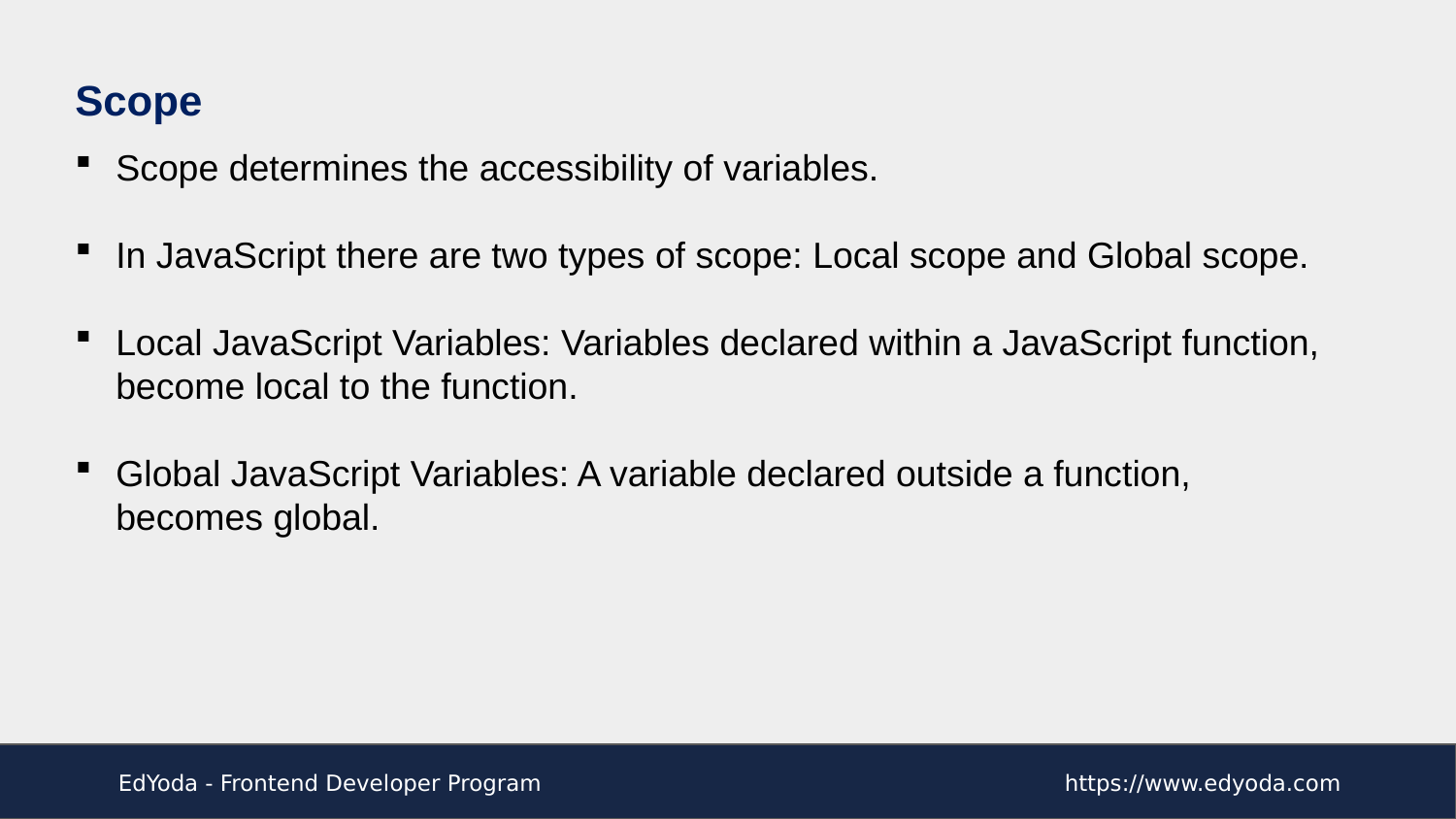

Scope
Scope determines the accessibility of variables.

In JavaScript there are two types of scope: Local scope and Global scope.

Local JavaScript Variables: Variables declared within a JavaScript function, become local to the function.

Global JavaScript Variables: A variable declared outside a function, becomes global.

EdYoda - Frontend Developer Program
https://www.edyoda.com